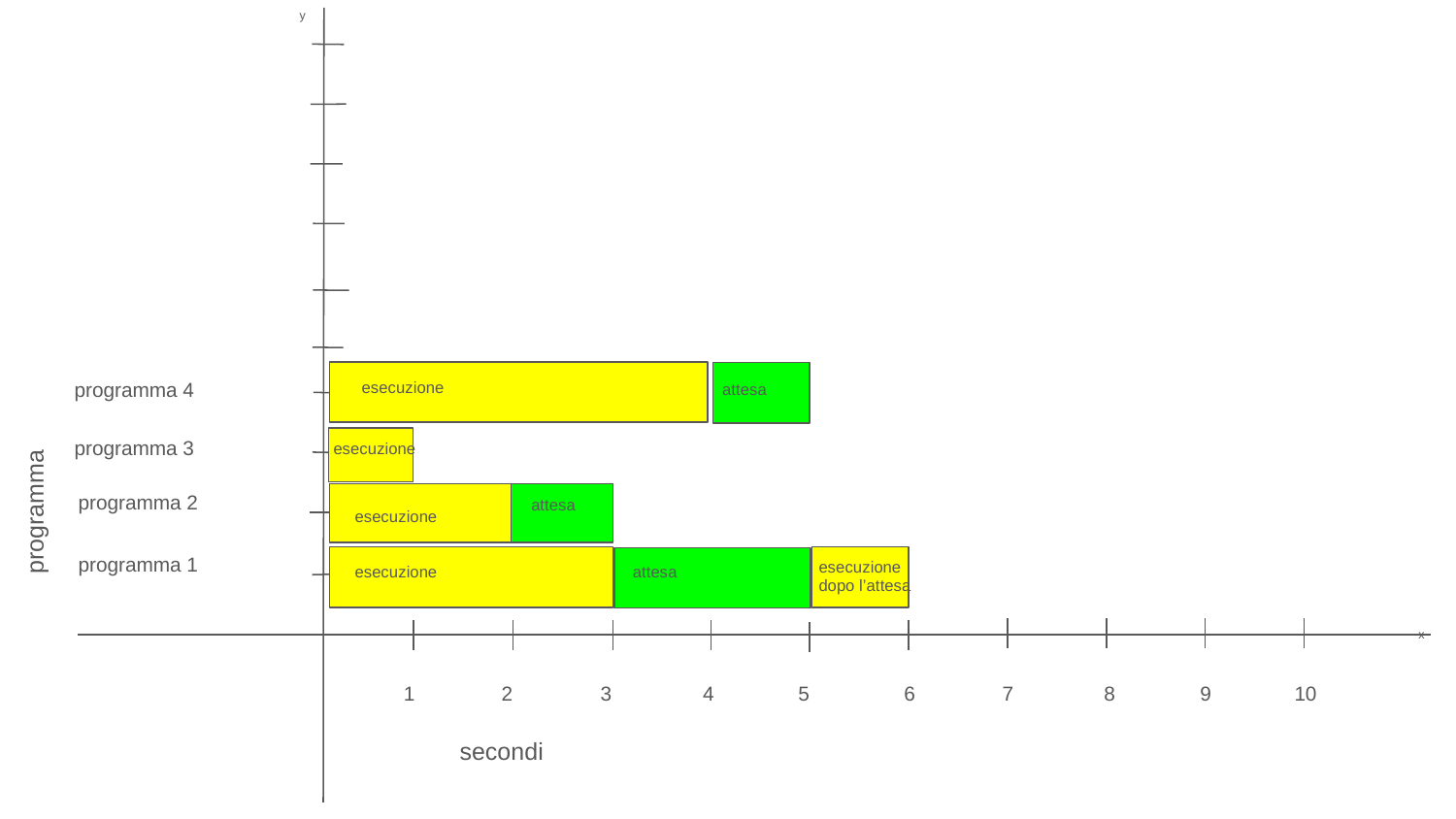

y
programma

programma 4
esecuzione
attesa
programma 3

esecuzione
programma 2

attesa
esecuzione
programma 1
esecuzione
dopo l’attesa

esecuzione
attesa

x

1
2
3
4
5
6
7
8
9
10
secondi